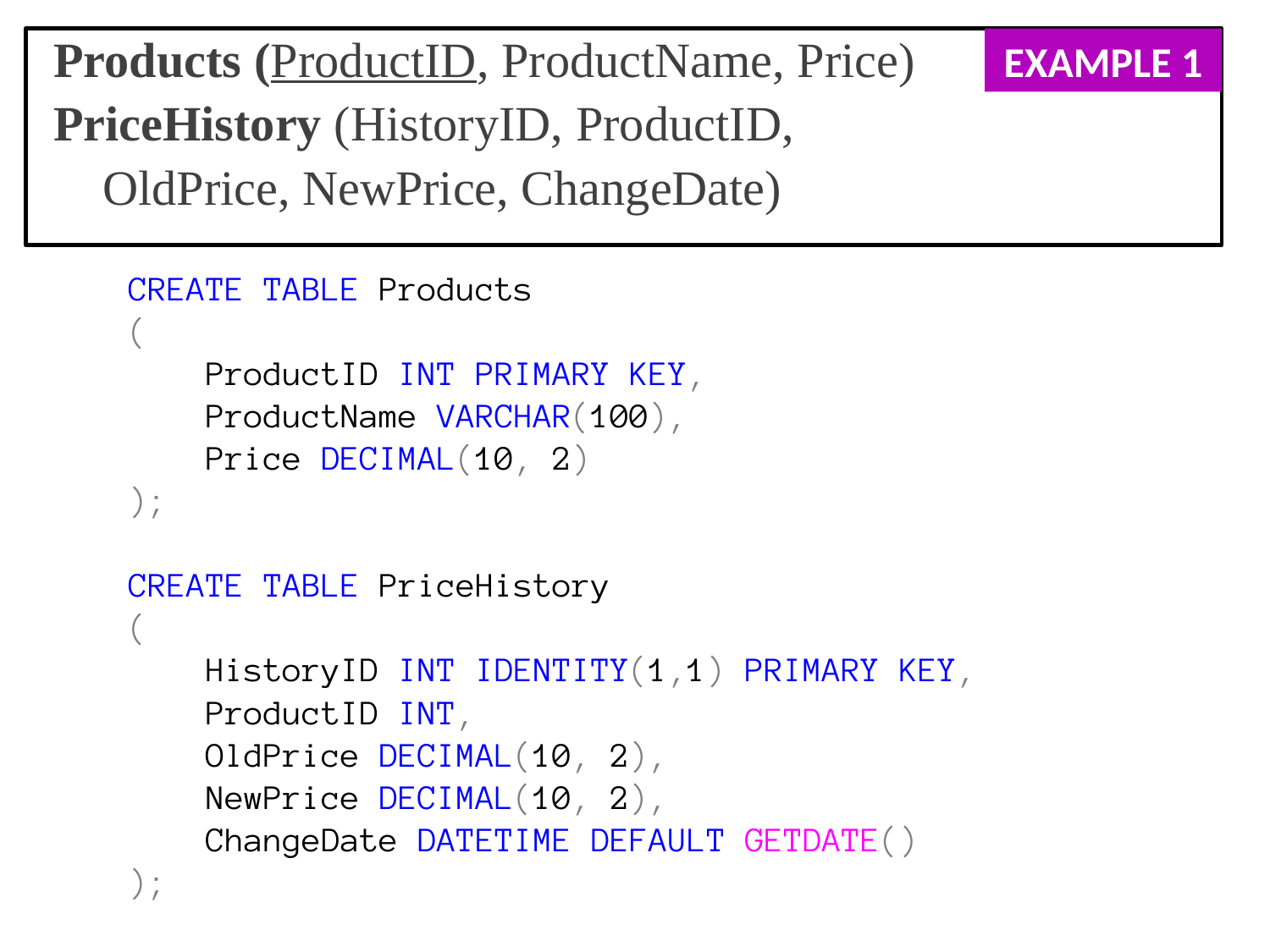

Products (ProductID, ProductName, Price)
PriceHistory (HistoryID, ProductID,
    OldPrice, NewPrice, ChangeDate)
EXAMPLE 1
CREATE TABLE Products
(
    ProductID INT PRIMARY KEY,
    ProductName VARCHAR(100),
    Price DECIMAL(10, 2)
);

CREATE TABLE PriceHistory
(
    HistoryID INT IDENTITY(1,1) PRIMARY KEY,
    ProductID INT,
    OldPrice DECIMAL(10, 2),
    NewPrice DECIMAL(10, 2),
    ChangeDate DATETIME DEFAULT GETDATE()
);
13